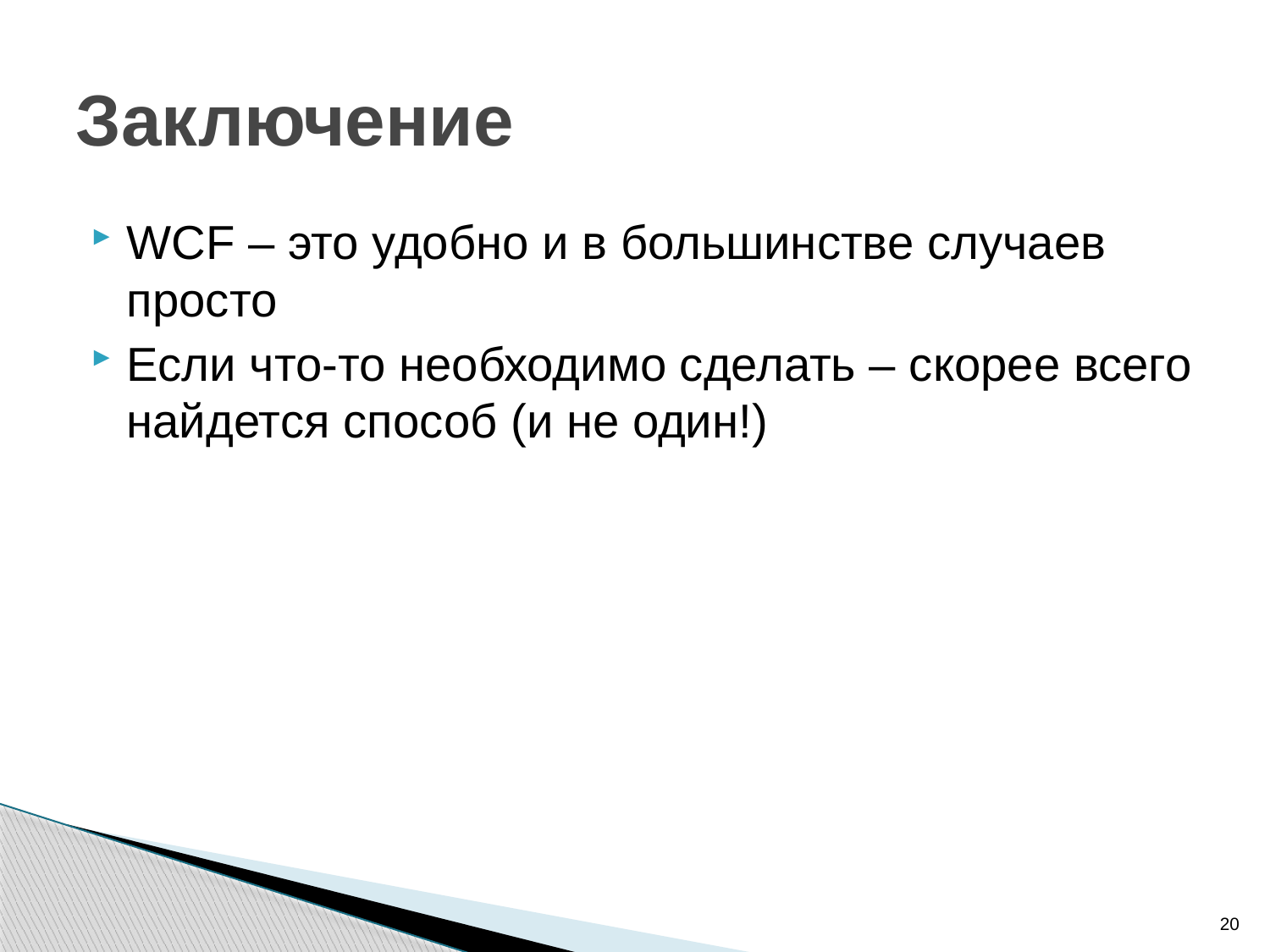

# Заключение
WCF – это удобно и в большинстве случаев просто
Если что-то необходимо сделать – скорее всего найдется способ (и не один!)

20